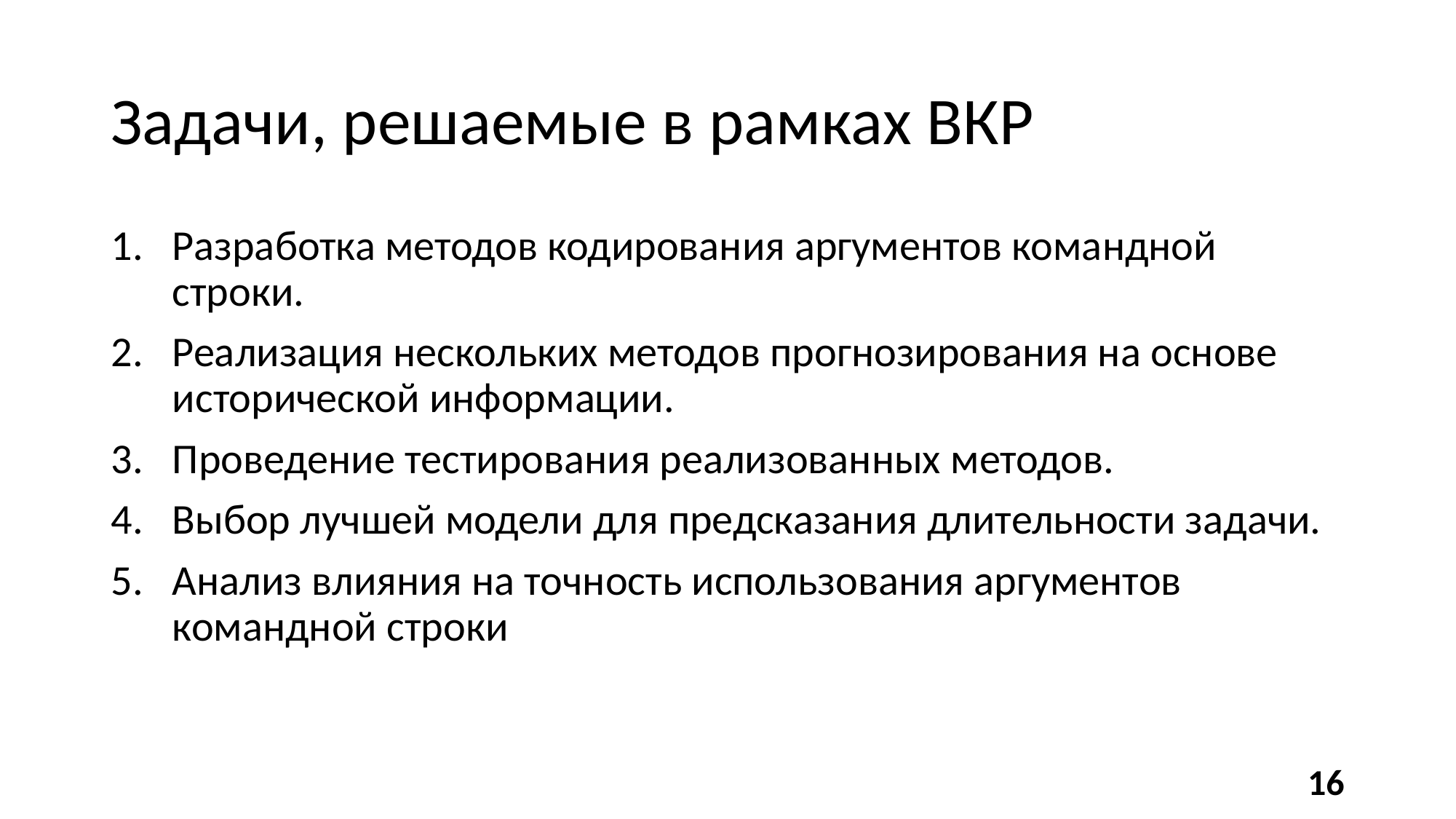

# Задачи, решаемые в рамках ВКР
Разработка методов кодирования аргументов командной строки.
Реализация нескольких методов прогнозирования на основе исторической информации.
Проведение тестирования реализованных методов.
Выбор лучшей модели для предсказания длительности задачи.
Анализ влияния на точность использования аргументов командной строки

16